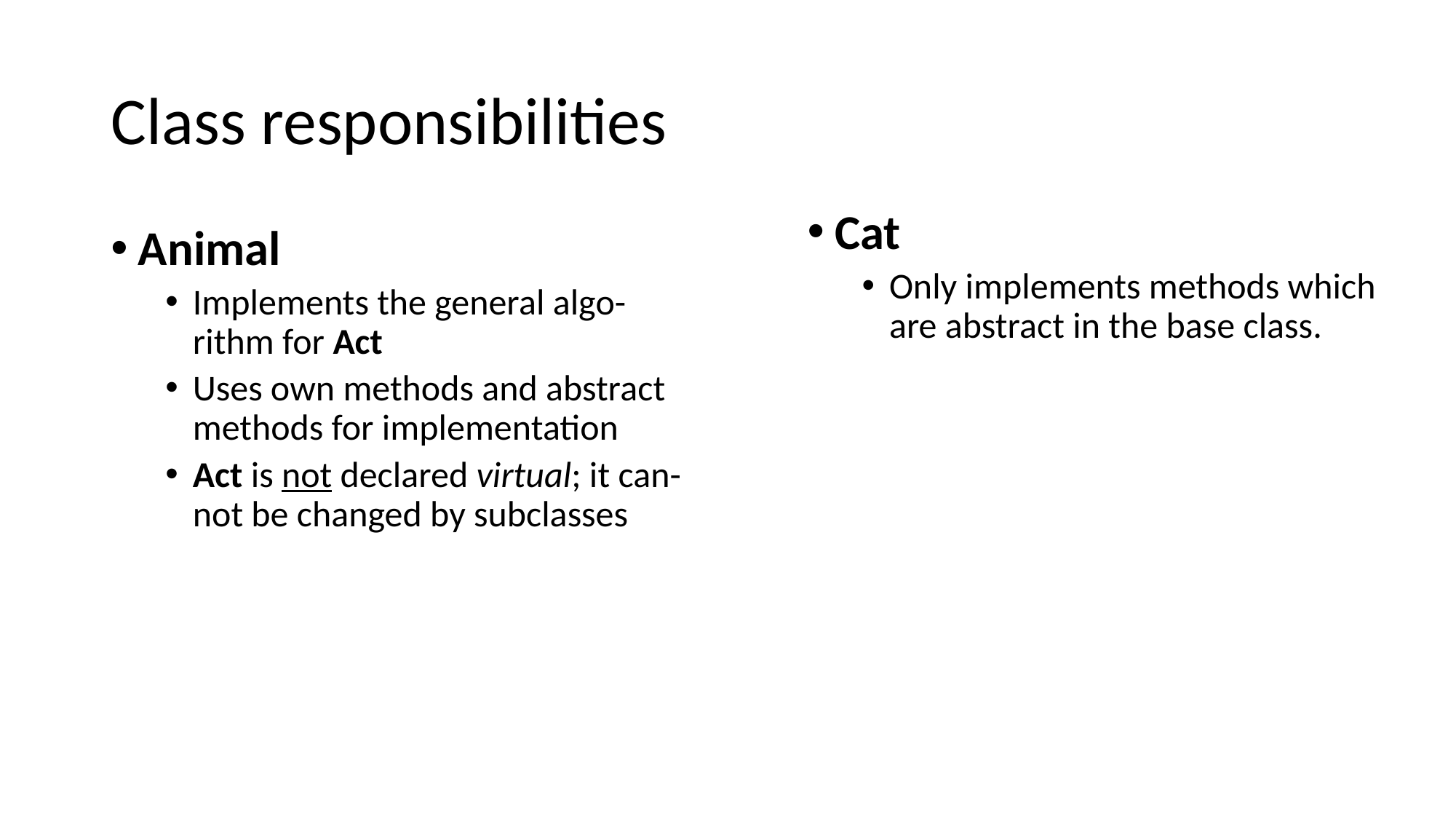

# Class responsibilities
Cat
Only implements methods which are abstract in the base class.
Animal
Implements the general algo-rithm for Act
Uses own methods and abstract methods for implementation
Act is not declared virtual; it can-not be changed by subclasses